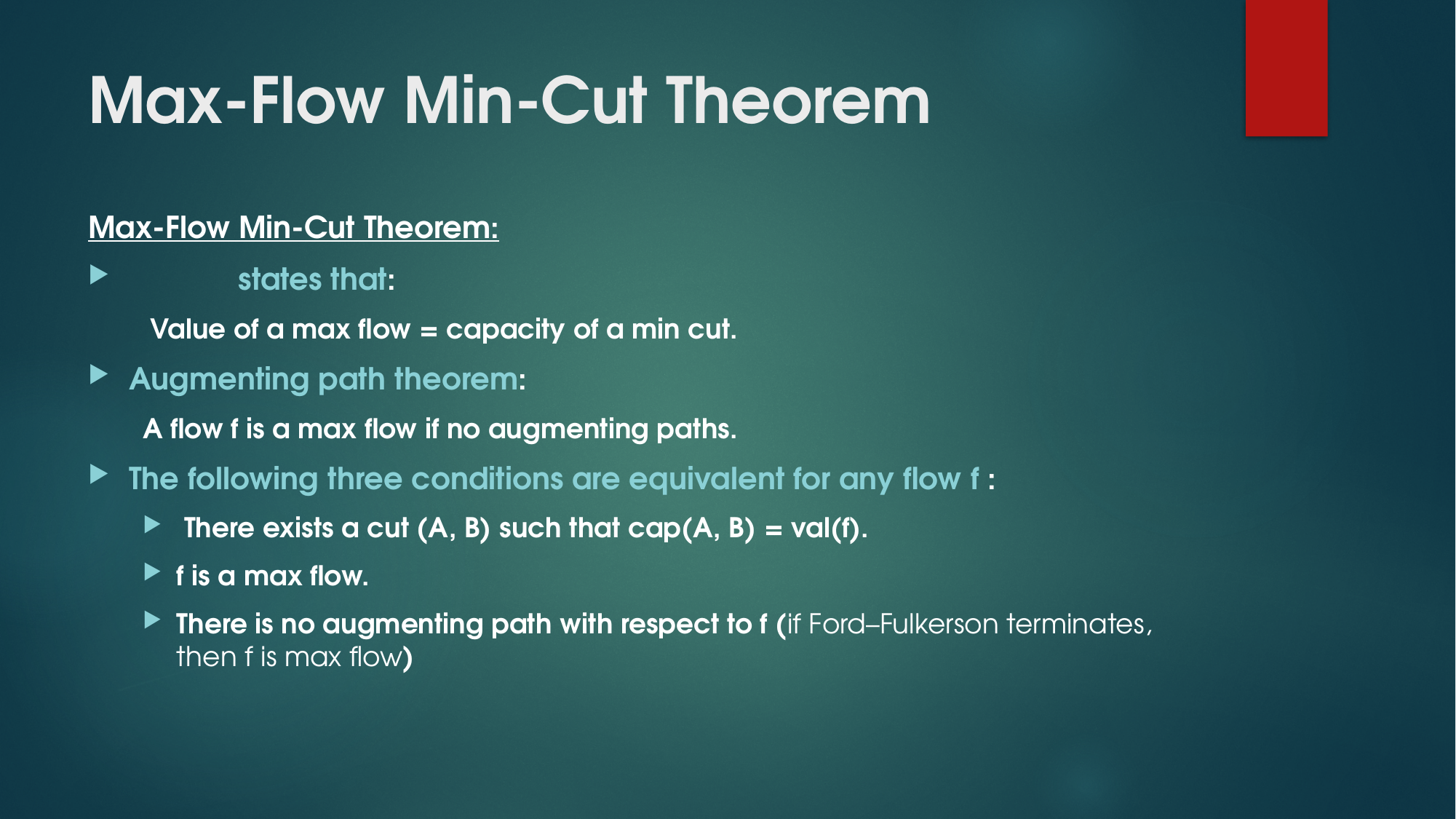

# Max-Flow Min-Cut Theorem
Max-Flow Min-Cut Theorem:
	states that:
 Value of a max flow = capacity of a min cut.
Augmenting path theorem:
A flow f is a max flow if no augmenting paths.
The following three conditions are equivalent for any flow f :
 There exists a cut (A, B) such that cap(A, B) = val(f).
f is a max flow.
There is no augmenting path with respect to f (if Ford–Fulkerson terminates, then f is max flow)